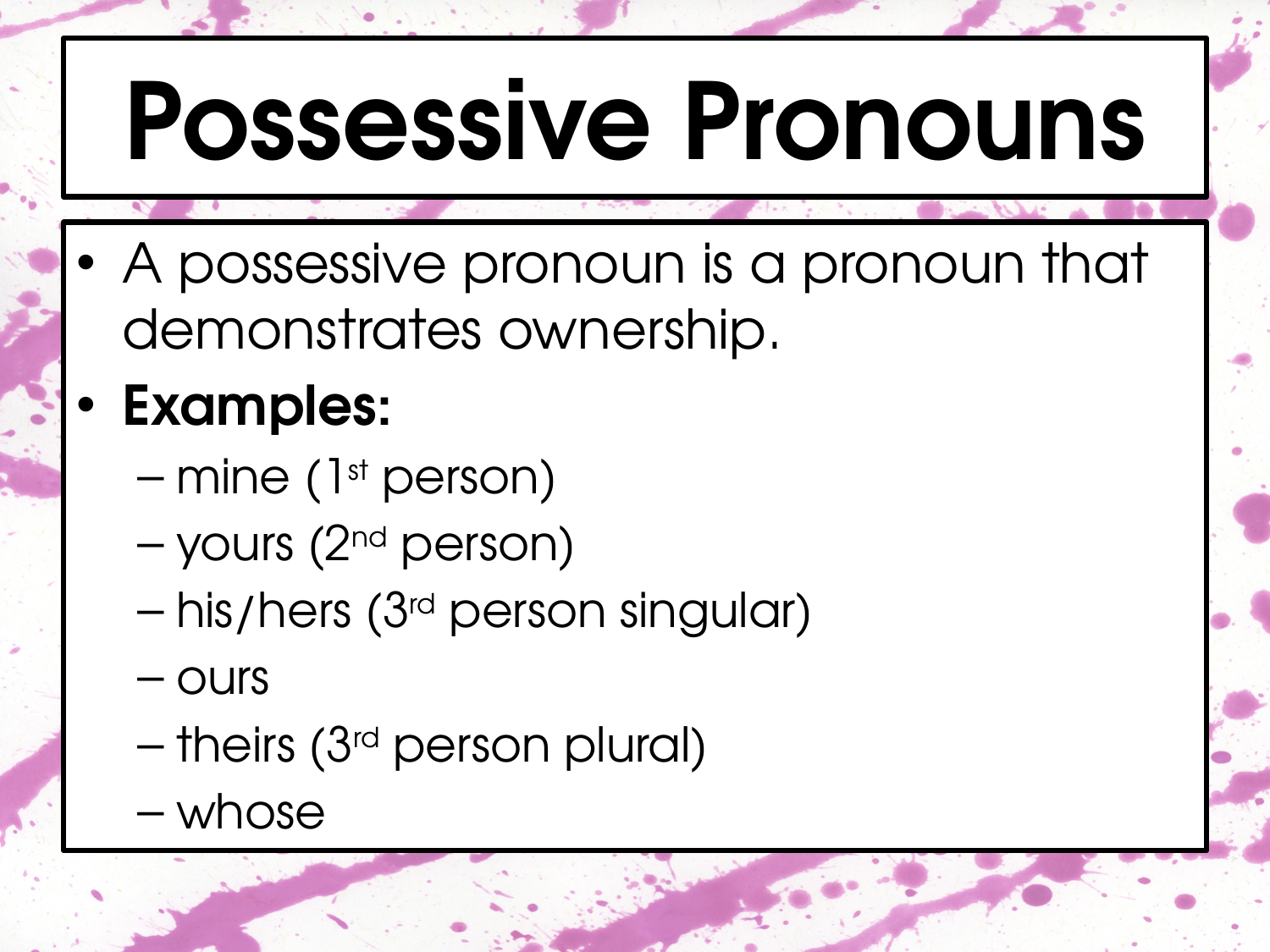

# Possessive Pronouns
A possessive pronoun is a pronoun that demonstrates ownership.
Examples:
mine (1st person)
yours (2nd person)
his/hers (3rd person singular)
ours
theirs (3rd person plural)
whose